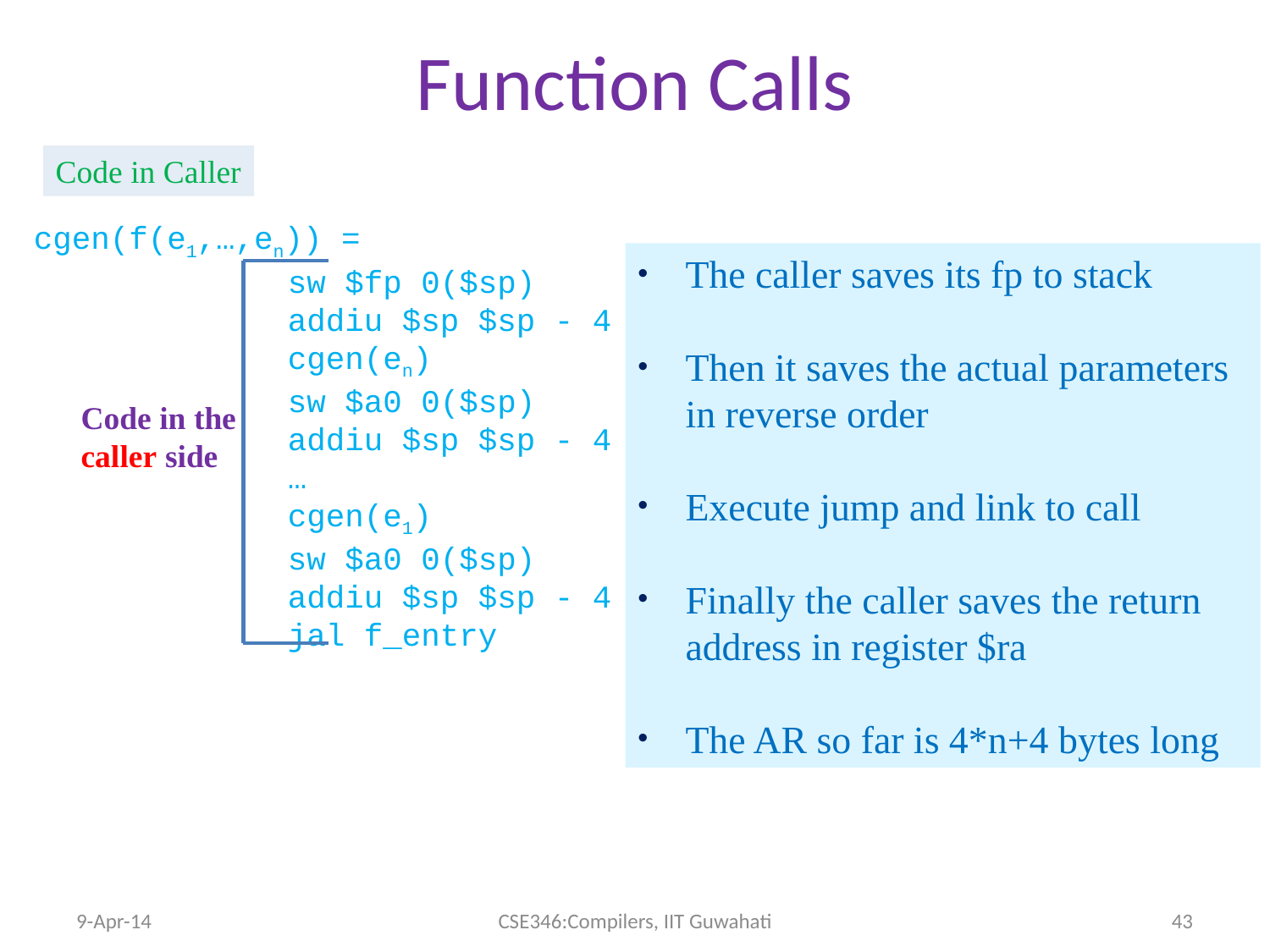

Function Calls
Code in Caller

cgen(f(e1,…,en)) =
		sw $fp 0($sp)
		addiu $sp $sp - 4
		cgen(en)
		sw $a0 0($sp)
		addiu $sp $sp - 4
		…
		cgen(e1)
		sw $a0 0($sp)
		addiu $sp $sp - 4
		jal f_entry
The caller saves its fp to stack

Then it saves the actual parameters in reverse order

Execute jump and link to call

Finally the caller saves the return address in register $ra

The AR so far is 4*n+4 bytes long
Code in the caller side
9-Apr-14
CSE346:Compilers, IIT Guwahati
43